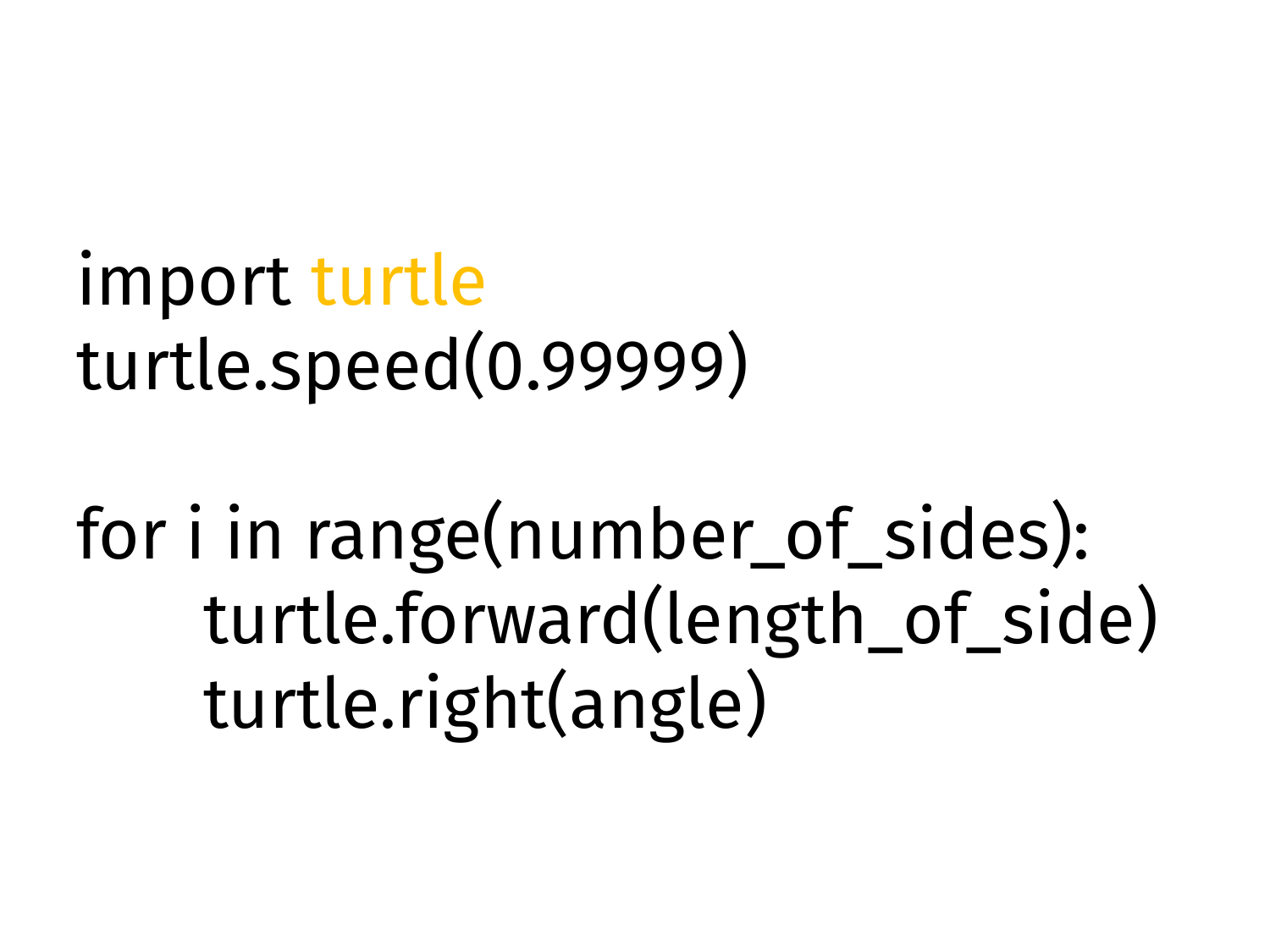

#
import turtle
turtle.speed(0.99999)

for i in range(number_of_sides):
	turtle.forward(length_of_side)
	turtle.right(angle)